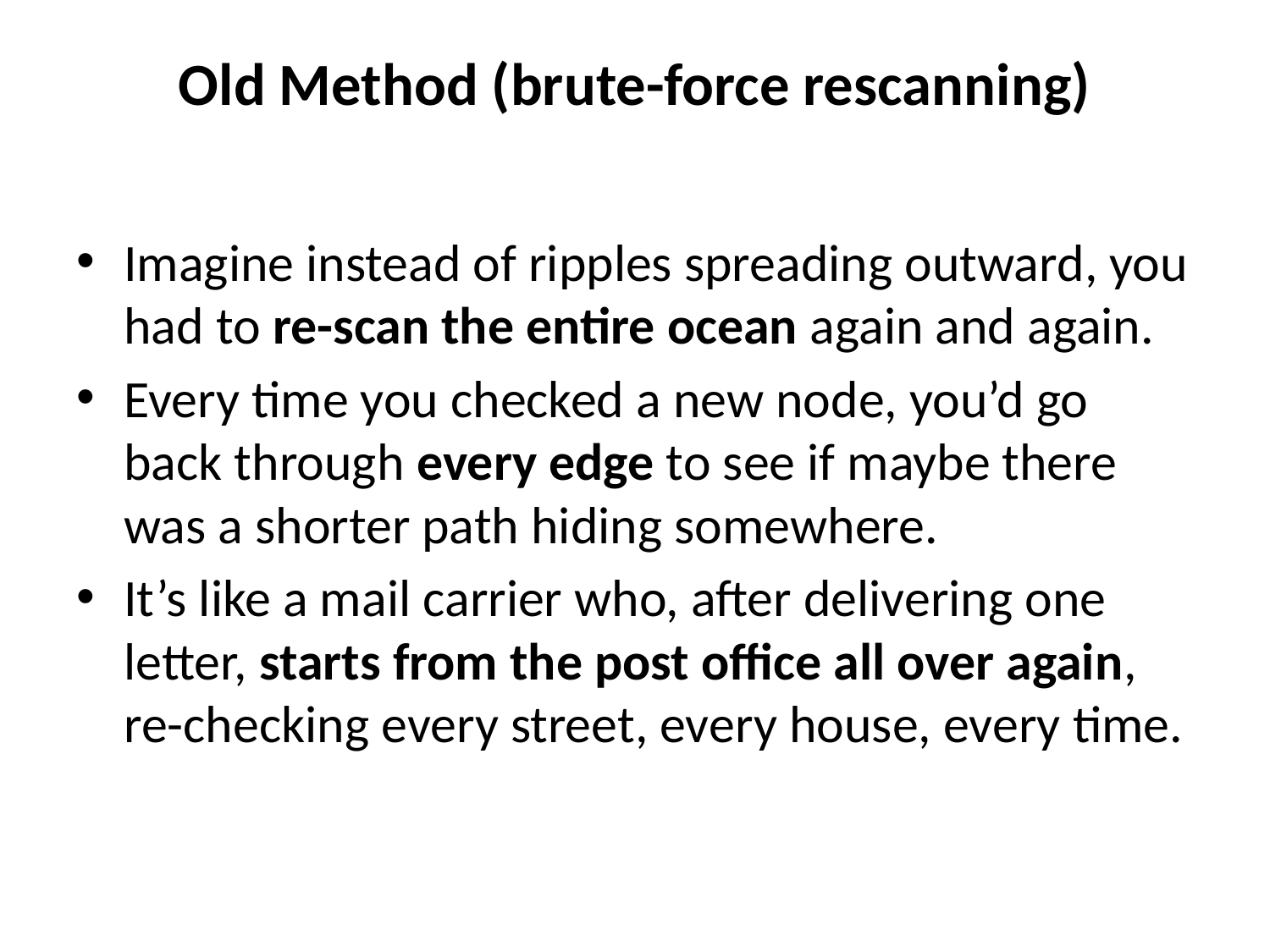

# Old Method (brute-force rescanning)
Imagine instead of ripples spreading outward, you had to re-scan the entire ocean again and again.
Every time you checked a new node, you’d go back through every edge to see if maybe there was a shorter path hiding somewhere.
It’s like a mail carrier who, after delivering one letter, starts from the post office all over again, re-checking every street, every house, every time.